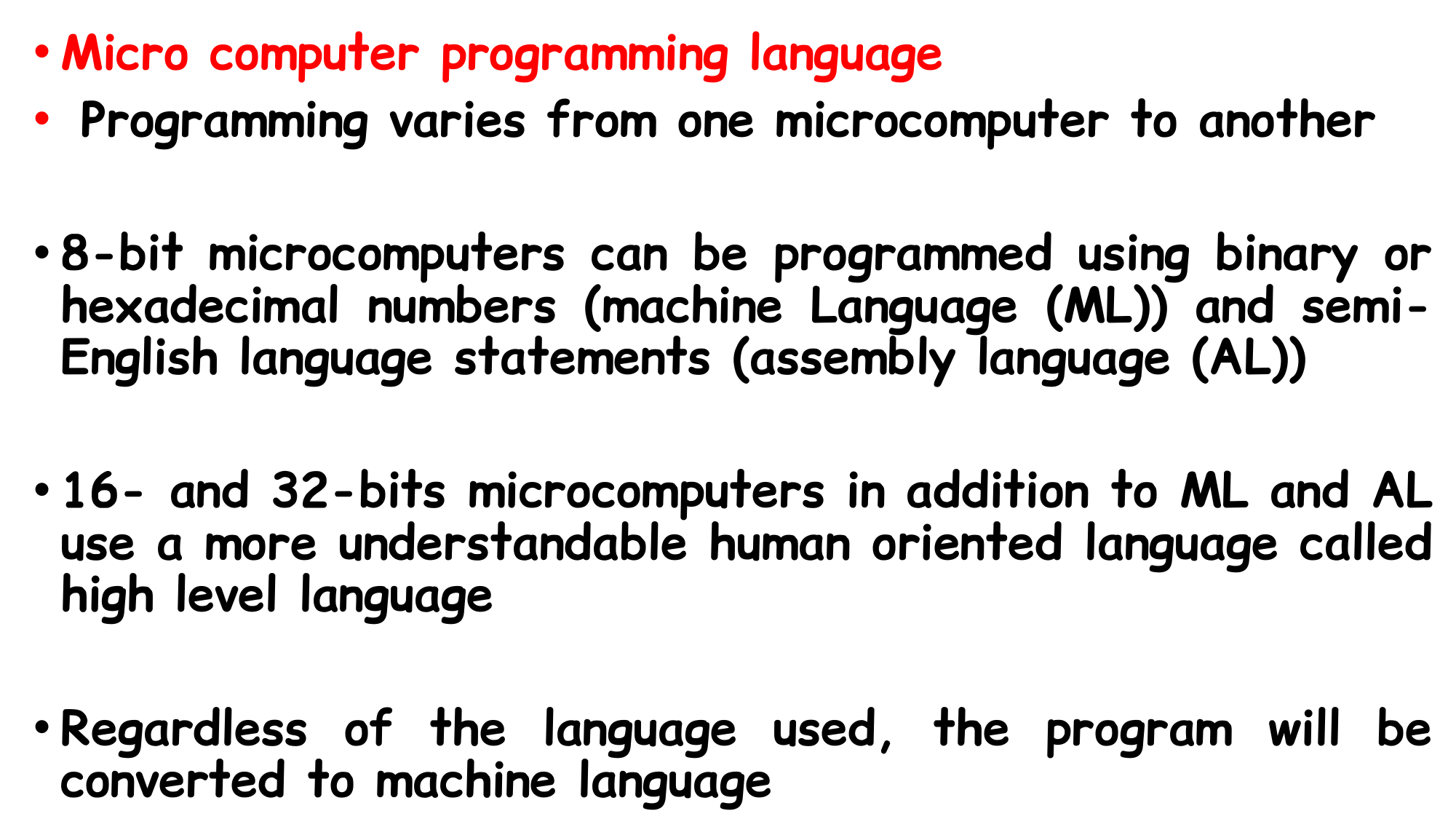

Micro computer programming language
 Programming varies from one microcomputer to another

8-bit microcomputers can be programmed using binary or hexadecimal numbers (machine Language (ML)) and semi-English language statements (assembly language (AL))

16- and 32-bits microcomputers in addition to ML and AL use a more understandable human oriented language called high level language

Regardless of the language used, the program will be converted to machine language